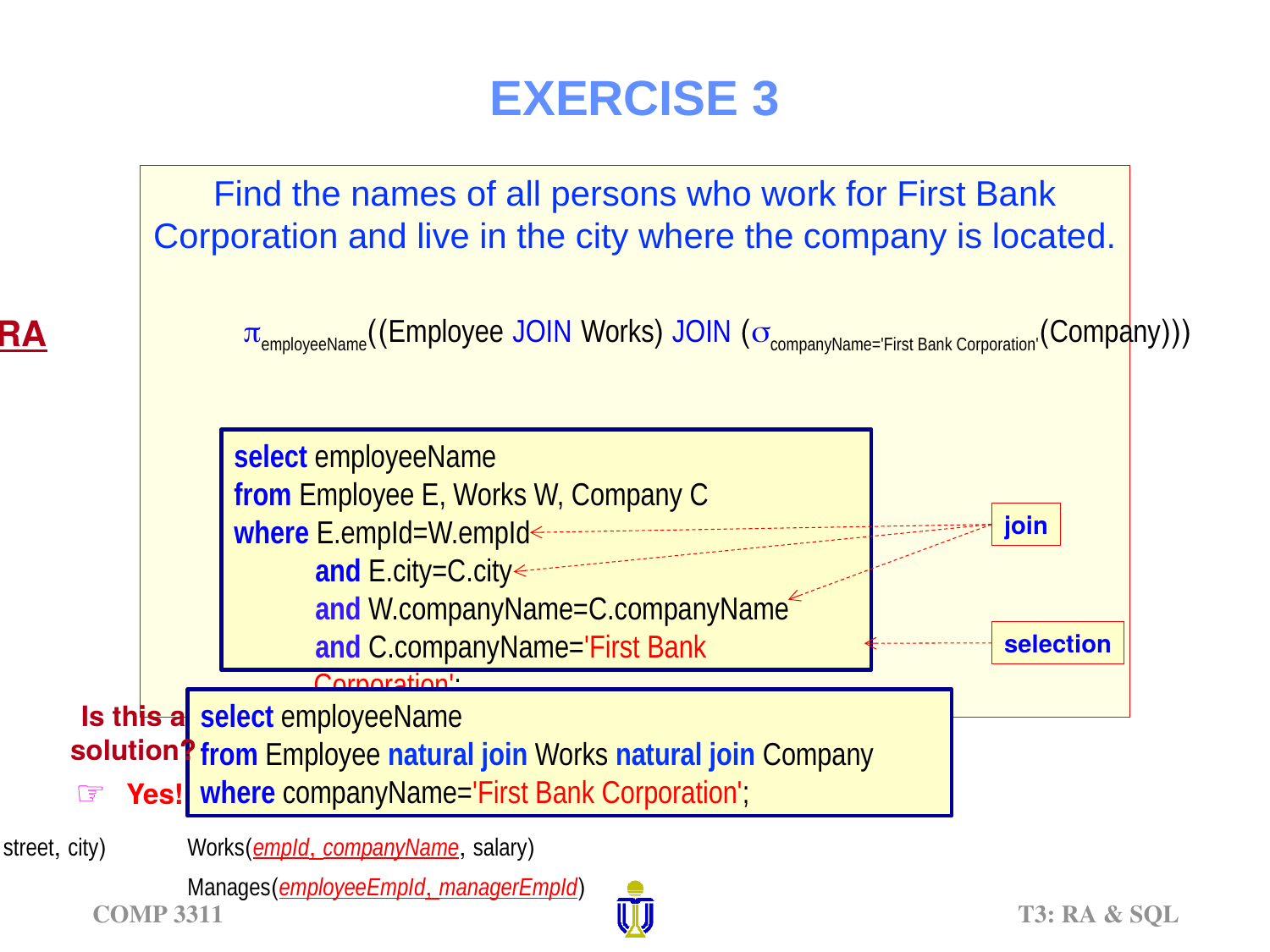

# EXERCISE 3
Find the names of all persons who work for First Bank Corporation and live in the city where the company is located.
RA
πemployeeName((Employee JOIN Works) JOIN (σcompanyName='First Bank Corporation'(Company)))
SQL
select employeeName
from Employee E, Works W, Company C
where E.empId=W.empId
and E.city=C.city
and W.companyName=C.companyName
and C.companyName='First Bank Corporation';
join
selection
select employeeName
from Employee natural join Works natural join Company
where companyName='First Bank Corporation';
Is this a solution?
Yes!
Employee(empId, employeeName, street, city)	Works(empId, companyName, salary)
Company(companyName, city)‏  	Manages(employeeEmpId, managerEmpId)